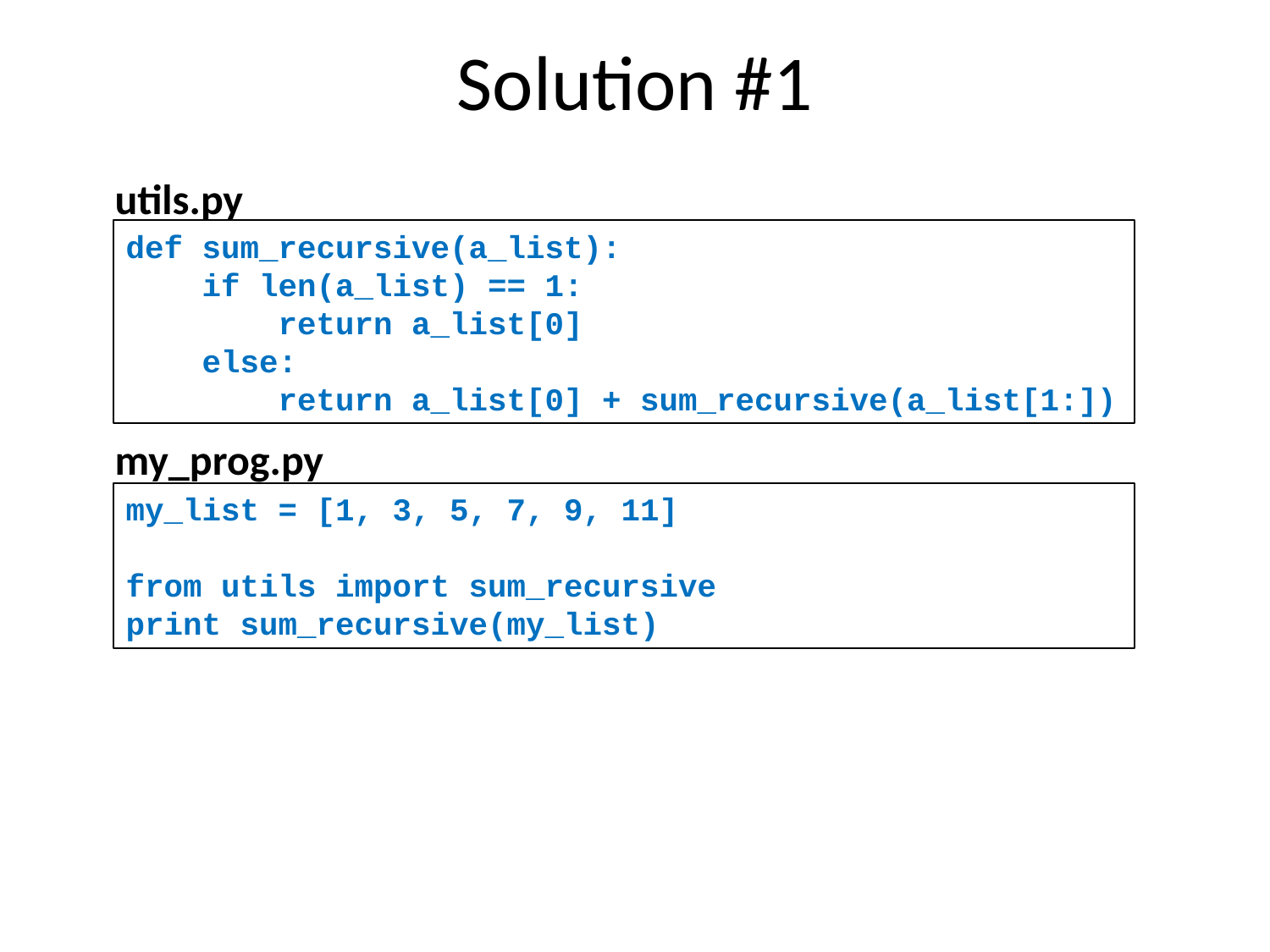

Solution #1
utils.py
def sum_recursive(a_list):
    if len(a_list) == 1:
        return a_list[0]
    else:
        return a_list[0] + sum_recursive(a_list[1:])
my_prog.py
my_list = [1, 3, 5, 7, 9, 11]

from utils import sum_recursive
print sum_recursive(my_list)